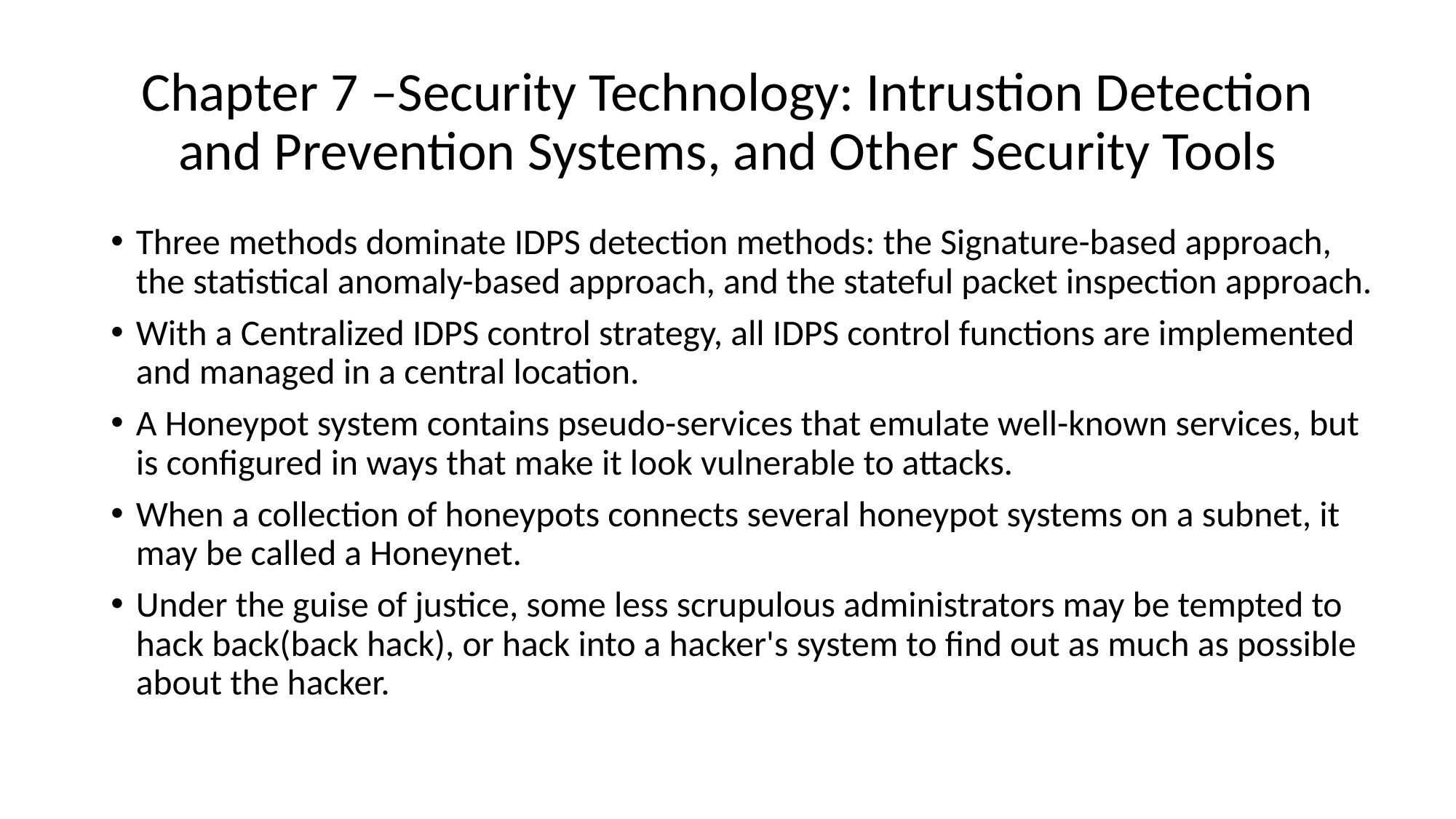

# Chapter 7 –Security Technology: Intrustion Detection and Prevention Systems, and Other Security Tools
Three methods dominate IDPS detection methods: the Signature-based approach, the statistical anomaly-based approach, and the stateful packet inspection approach.
With a Centralized IDPS control strategy, all IDPS control functions are implemented and managed in a central location.
A Honeypot system contains pseudo-services that emulate well-known services, but is configured in ways that make it look vulnerable to attacks.
When a collection of honeypots connects several honeypot systems on a subnet, it may be called a Honeynet.
Under the guise of justice, some less scrupulous administrators may be tempted to hack back(back hack), or hack into a hacker's system to find out as much as possible about the hacker.